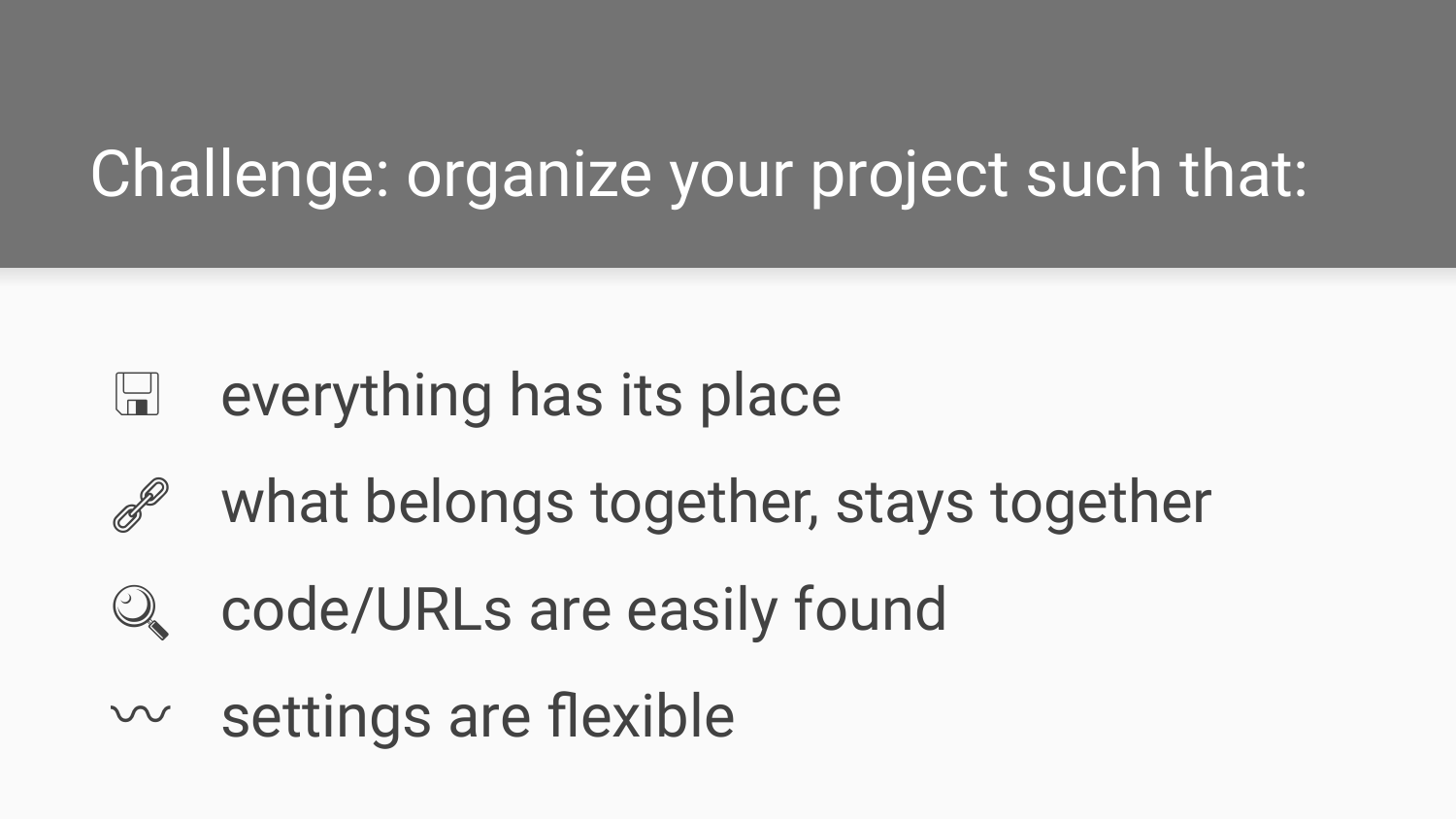

# Challenge: organize your project such that:

🖫
🔗
🔍
〰
everything has its place
what belongs together, stays together
code/URLs are easily found
settings are flexible